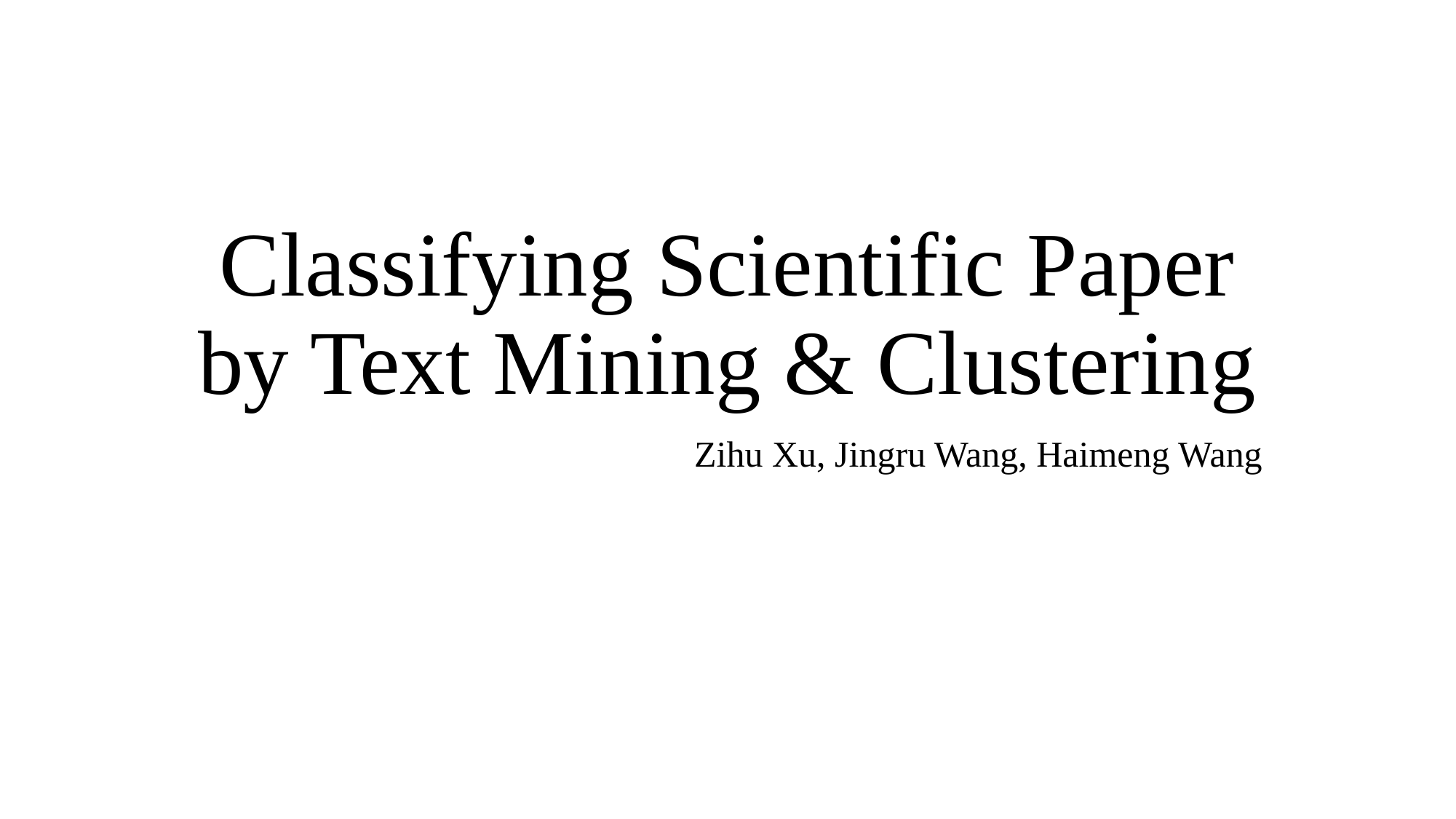

# Classifying Scientific Paper by Text Mining & Clustering
Zihu Xu, Jingru Wang, Haimeng Wang